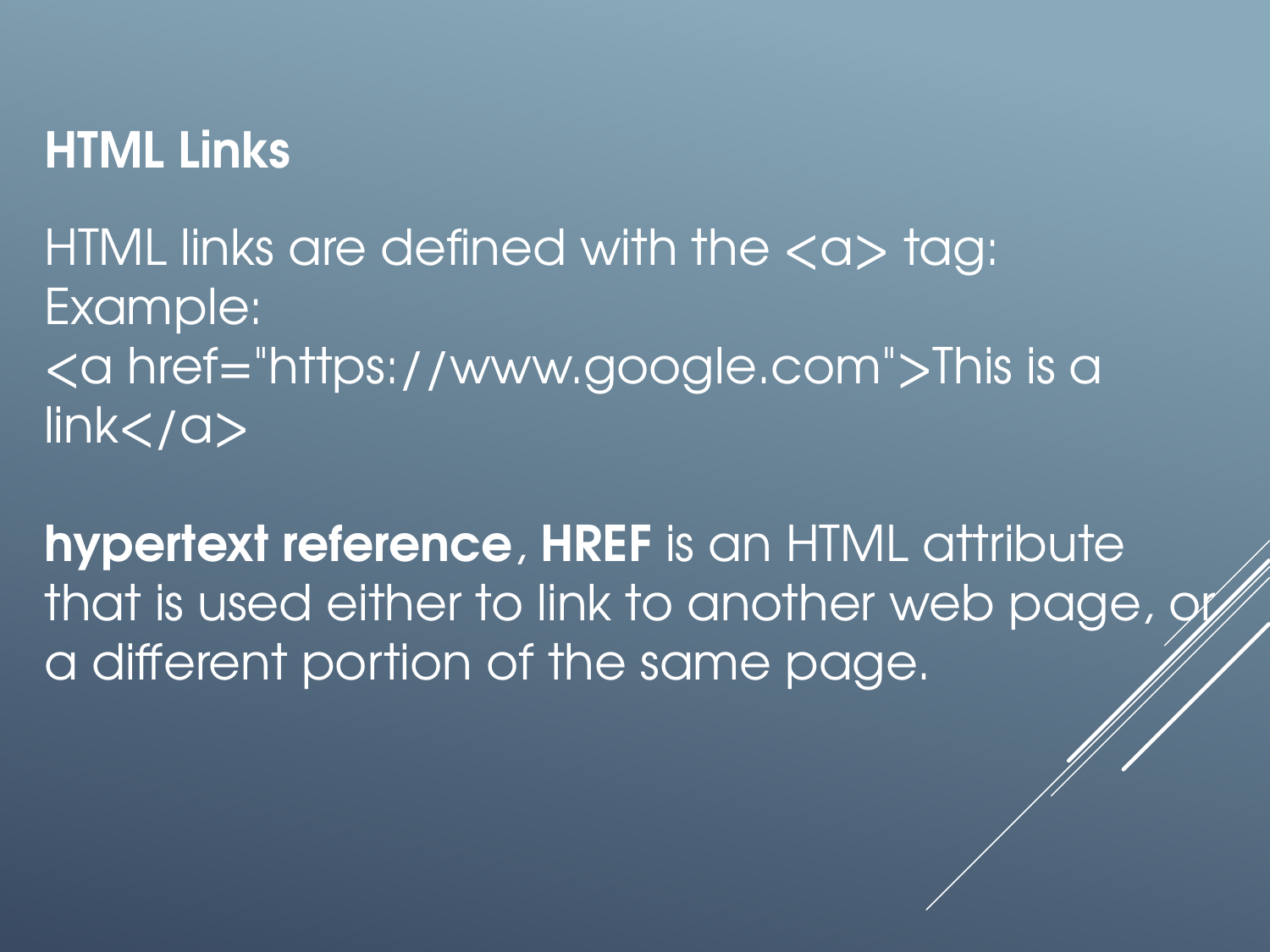

HTML Links

HTML links are defined with the <a> tag:
Example:
<a href="https://www.google.com">This is a link</a>

hypertext reference, HREF is an HTML attribute that is used either to link to another web page, or a different portion of the same page.